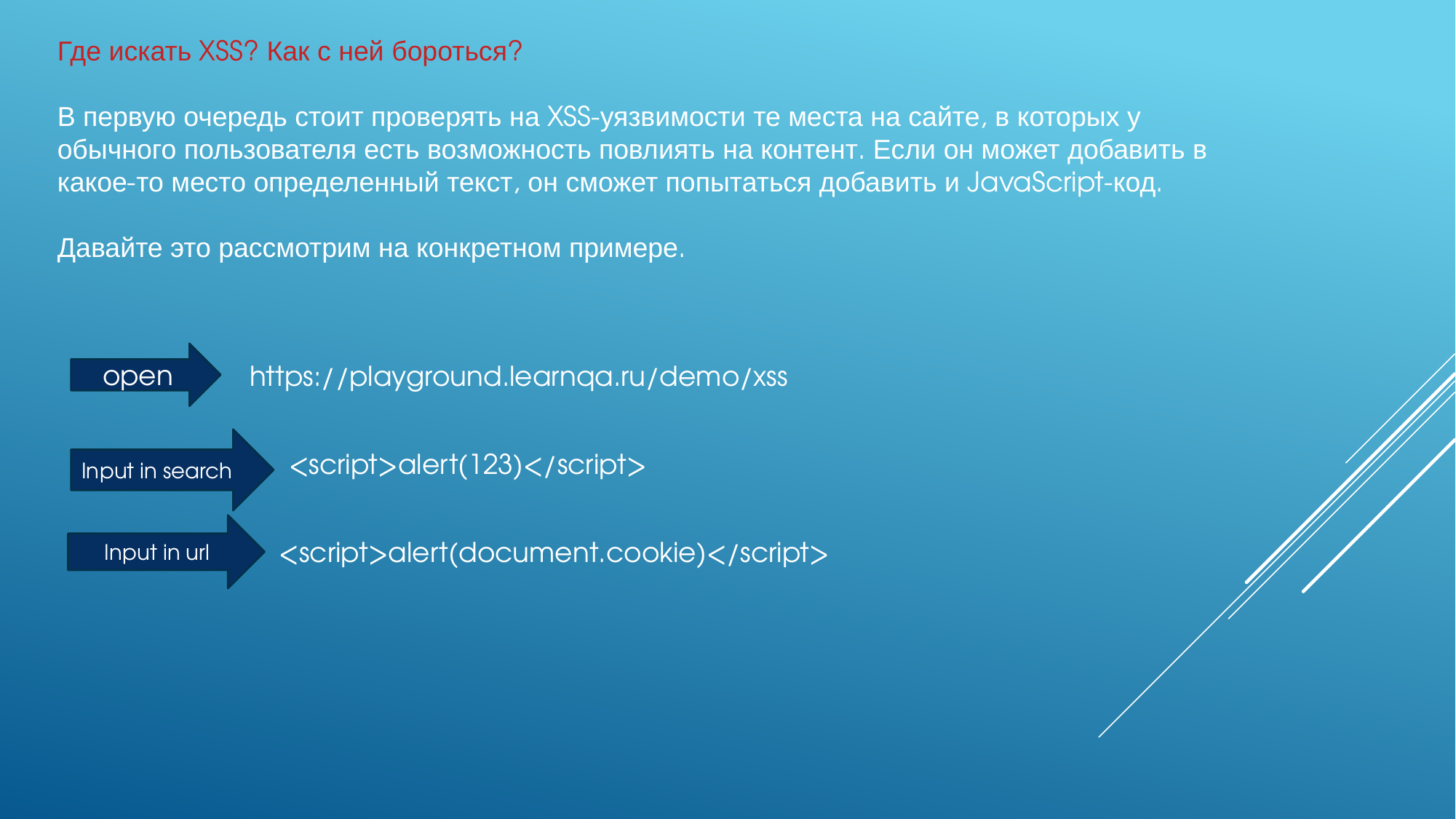

Где искать XSS? Как с ней бороться?
В первую очередь стоит проверять на XSS-уязвимости те места на сайте, в которых у обычного пользователя есть возможность повлиять на контент. Если он может добавить в какое-то место определенный текст, он сможет попытаться добавить и JavaScript-код.
Давайте это рассмотрим на конкретном примере.
open
https://playground.learnqa.ru/demo/xss
Input in search
<script>alert(123)</script>
Input in url
<script>alert(document.cookie)</script>